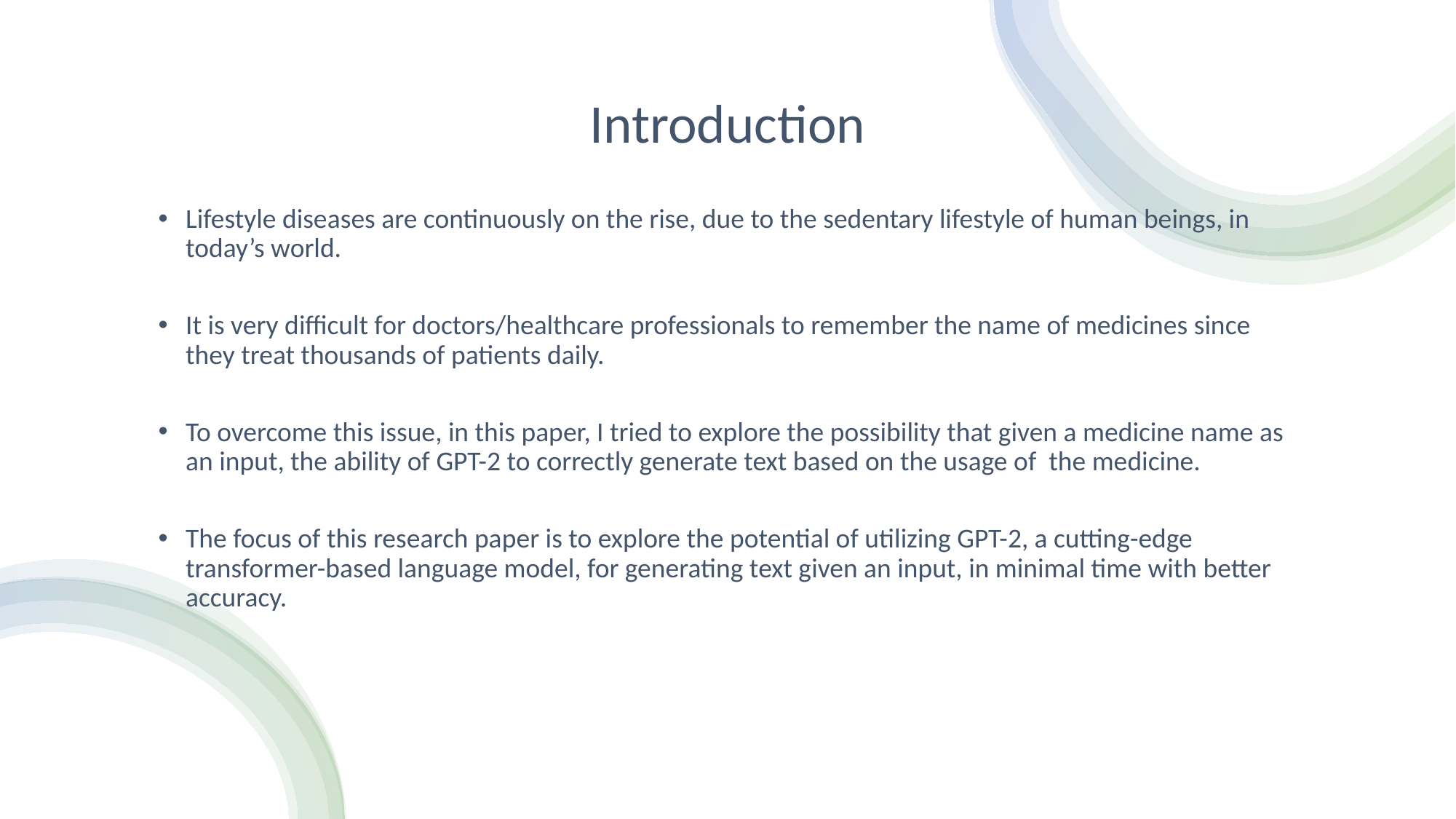

Introduction

Lifestyle diseases are continuously on the rise, due to the sedentary lifestyle of human beings, in today’s world.

It is very difficult for doctors/healthcare professionals to remember the name of medicines since they treat thousands of patients daily.

To overcome this issue, in this paper, I tried to explore the possibility that given a medicine name as an input, the ability of GPT-2 to correctly generate text based on the usage of  the medicine.

The focus of this research paper is to explore the potential of utilizing GPT-2, a cutting-edge transformer-based language model, for generating text given an input, in minimal time with better accuracy.